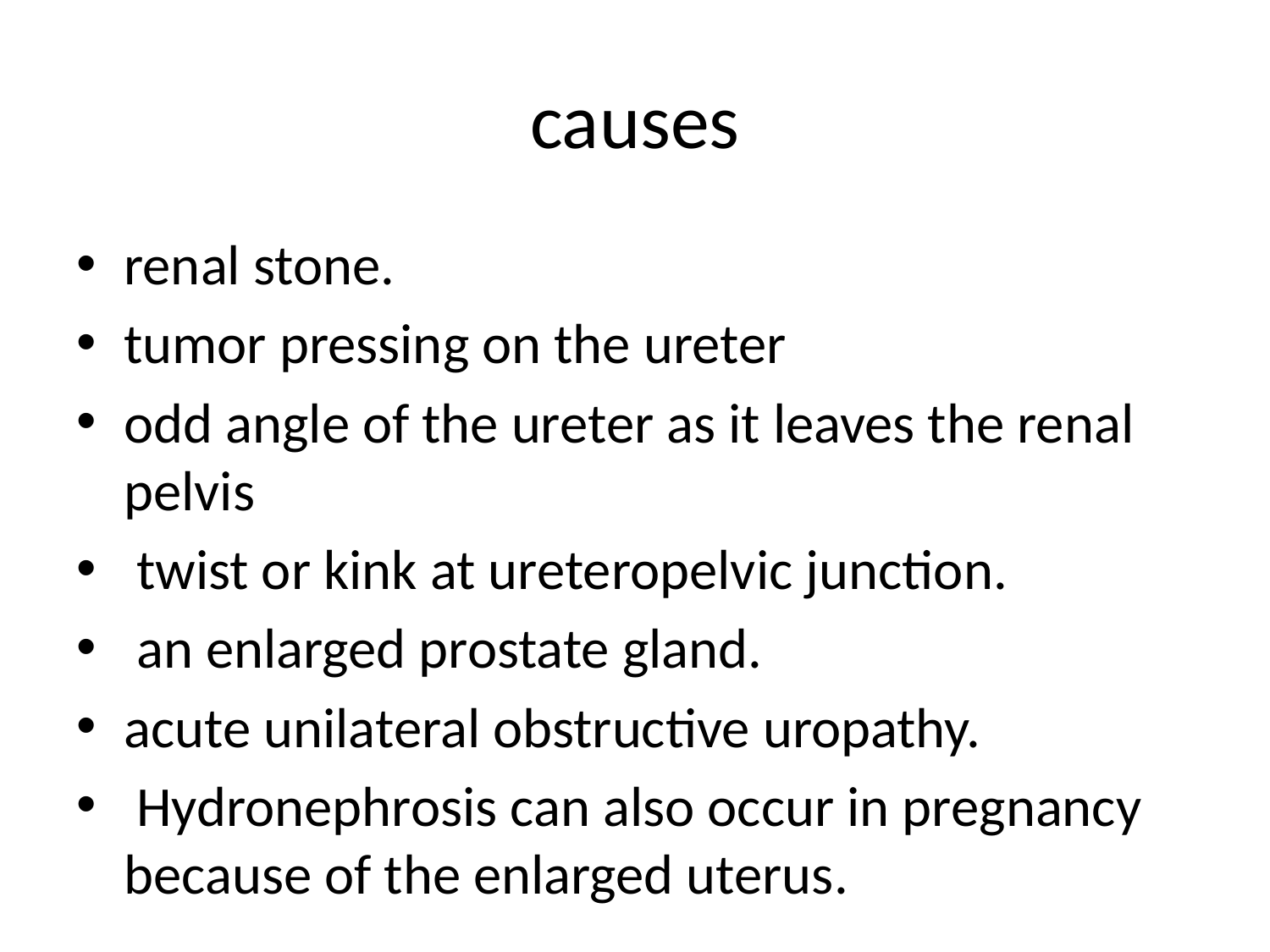

# causes
renal stone.
tumor pressing on the ureter
odd angle of the ureter as it leaves the renal pelvis
 twist or kink at ureteropelvic junction.
 an enlarged prostate gland.
acute unilateral obstructive uropathy.
 Hydronephrosis can also occur in pregnancy because of the enlarged uterus.